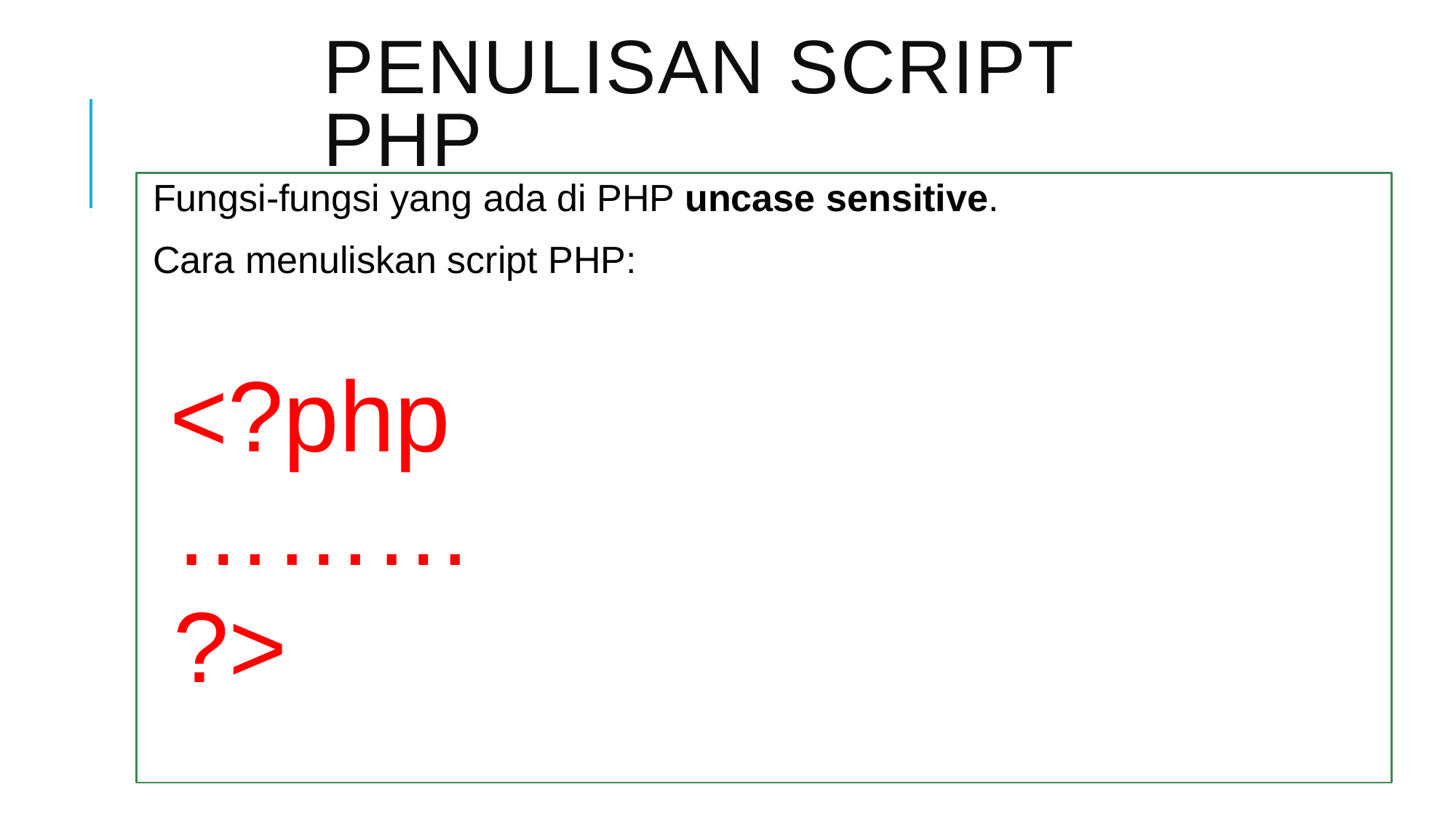

# Penulisan script PHP
Fungsi-fungsi yang ada di PHP uncase sensitive.
Cara menuliskan script PHP:

<?php
	………
	?>